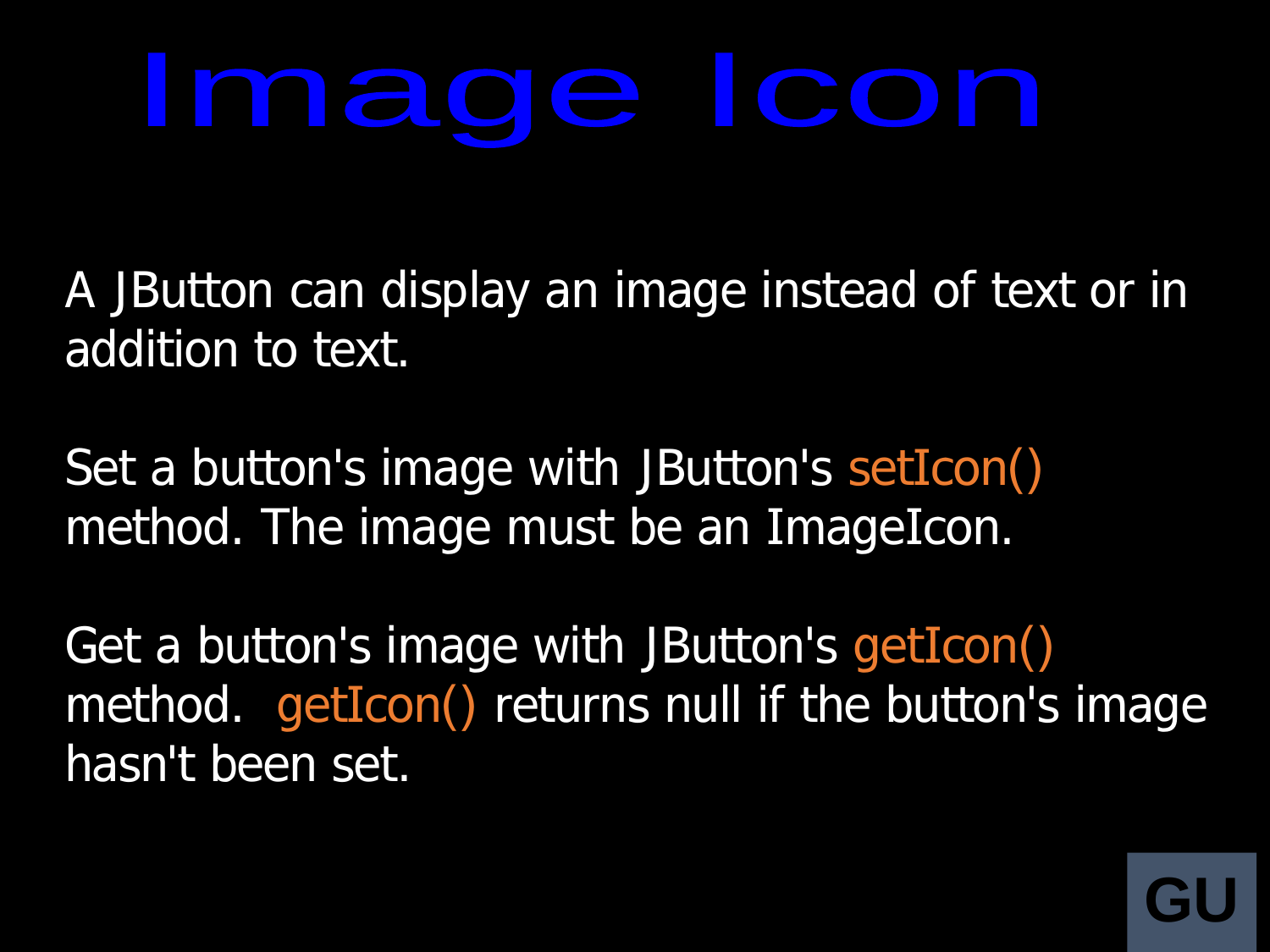

Image Icon

A JButton can display an image instead of text or in addition to text.

Set a button's image with JButton's setIcon() method. The image must be an ImageIcon.

Get a button's image with JButton's getIcon() method.  getIcon() returns null if the button's image hasn't been set.